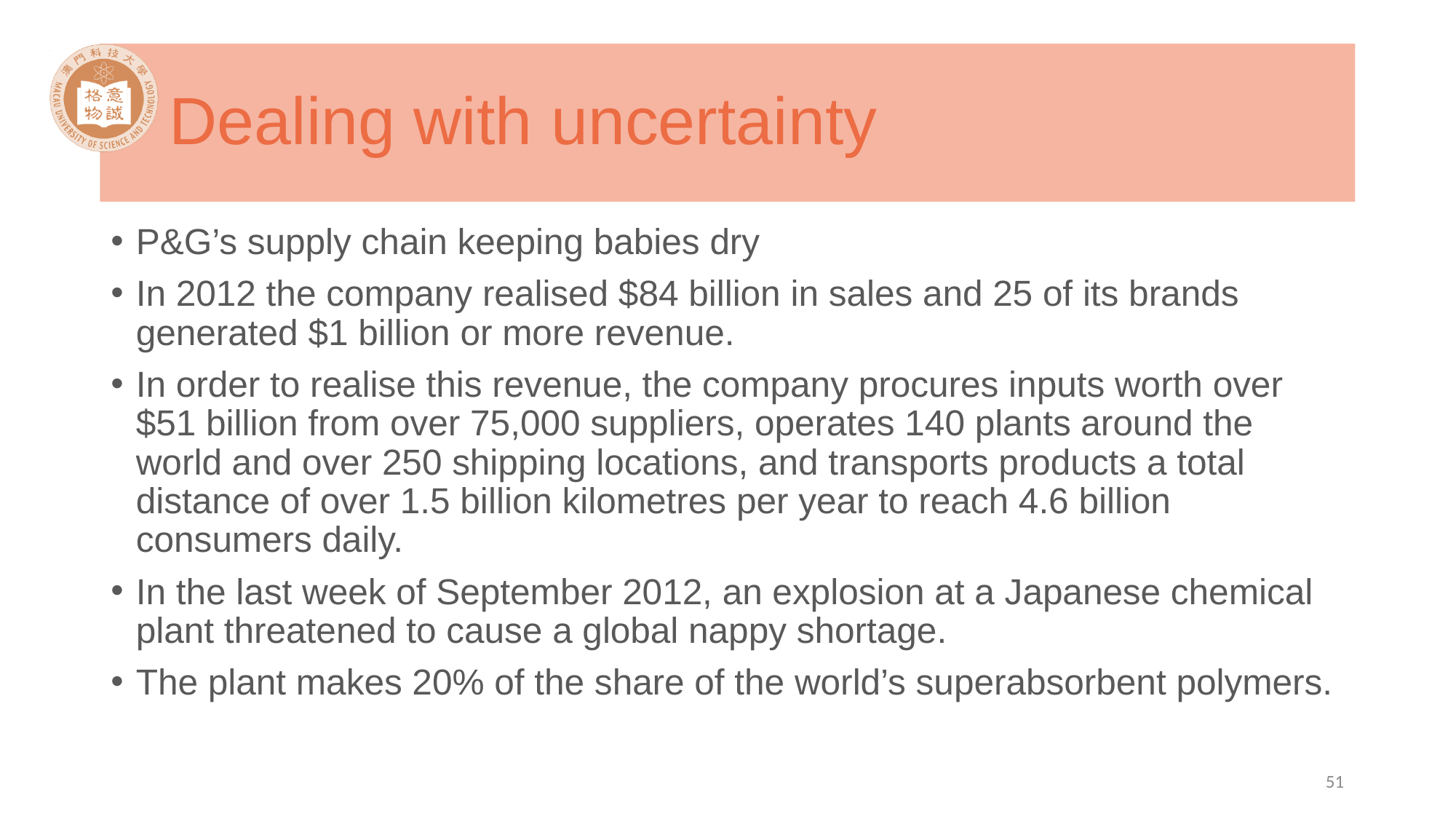

# Dealing with uncertainty
P&G’s supply chain keeping babies dry
In 2012 the company realised $84 billion in sales and 25 of its brands generated $1 billion or more revenue.
In order to realise this revenue, the company procures inputs worth over $51 billion from over 75,000 suppliers, operates 140 plants around the world and over 250 shipping locations, and transports products a total distance of over 1.5 billion kilometres per year to reach 4.6 billion consumers daily.
In the last week of September 2012, an explosion at a Japanese chemical plant threatened to cause a global nappy shortage.
The plant makes 20% of the share of the world’s superabsorbent polymers.
51